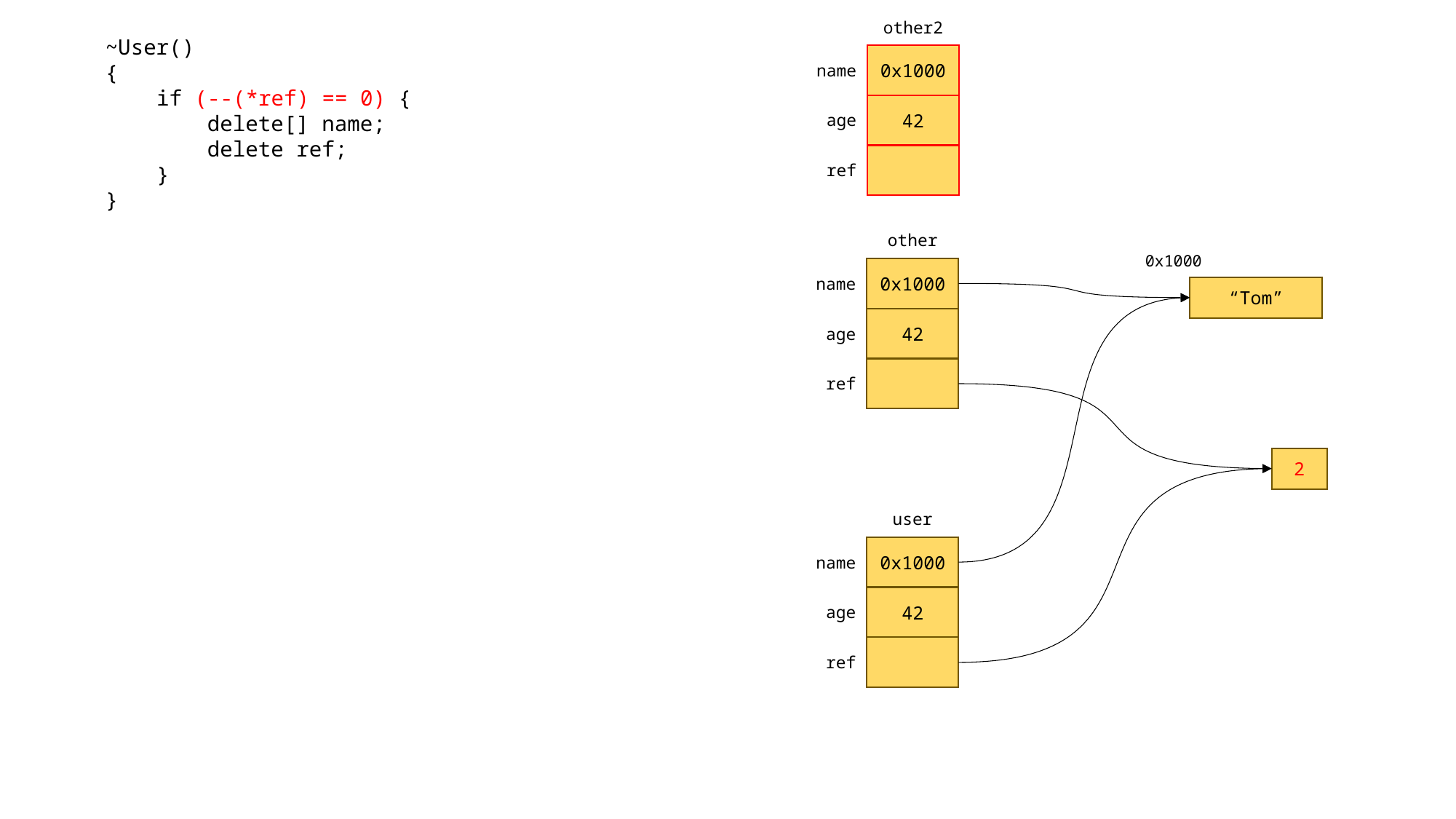

other2
    ~User()
    {
        if (--(*ref) == 0) {
            delete[] name;
            delete ref;
        }
    }
0x1000
name
42
age

ref
other
0x1000
0x1000
name
“Tom”
42
age

ref
2
user
0x1000
name
42
age

ref